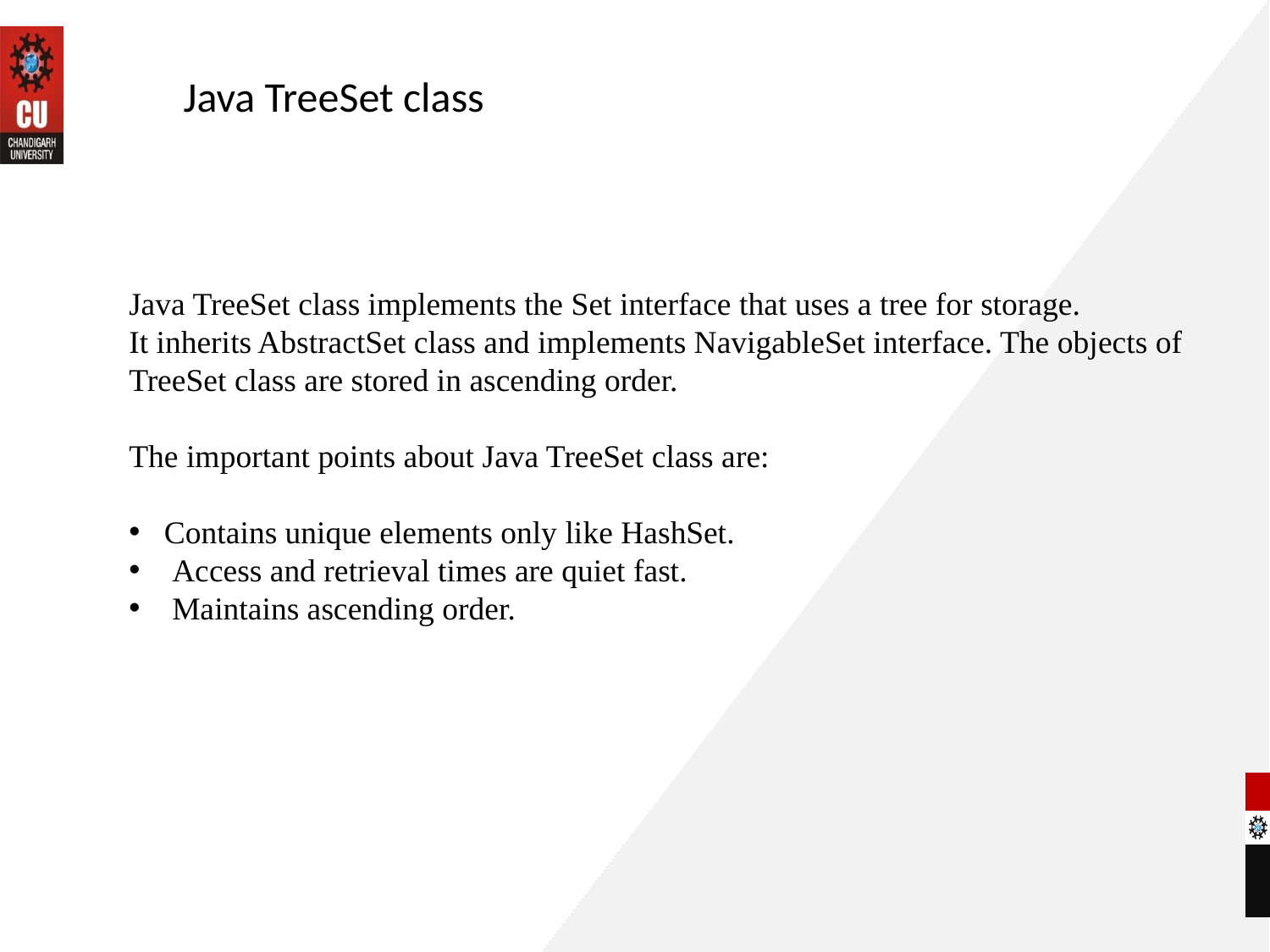

Java TreeSet class
Java TreeSet class implements the Set interface that uses a tree for storage.
It inherits AbstractSet class and implements NavigableSet interface. The objects of
TreeSet class are stored in ascending order.

The important points about Java TreeSet class are:

   Contains unique elements only like HashSet.
    Access and retrieval times are quiet fast.
    Maintains ascending order.